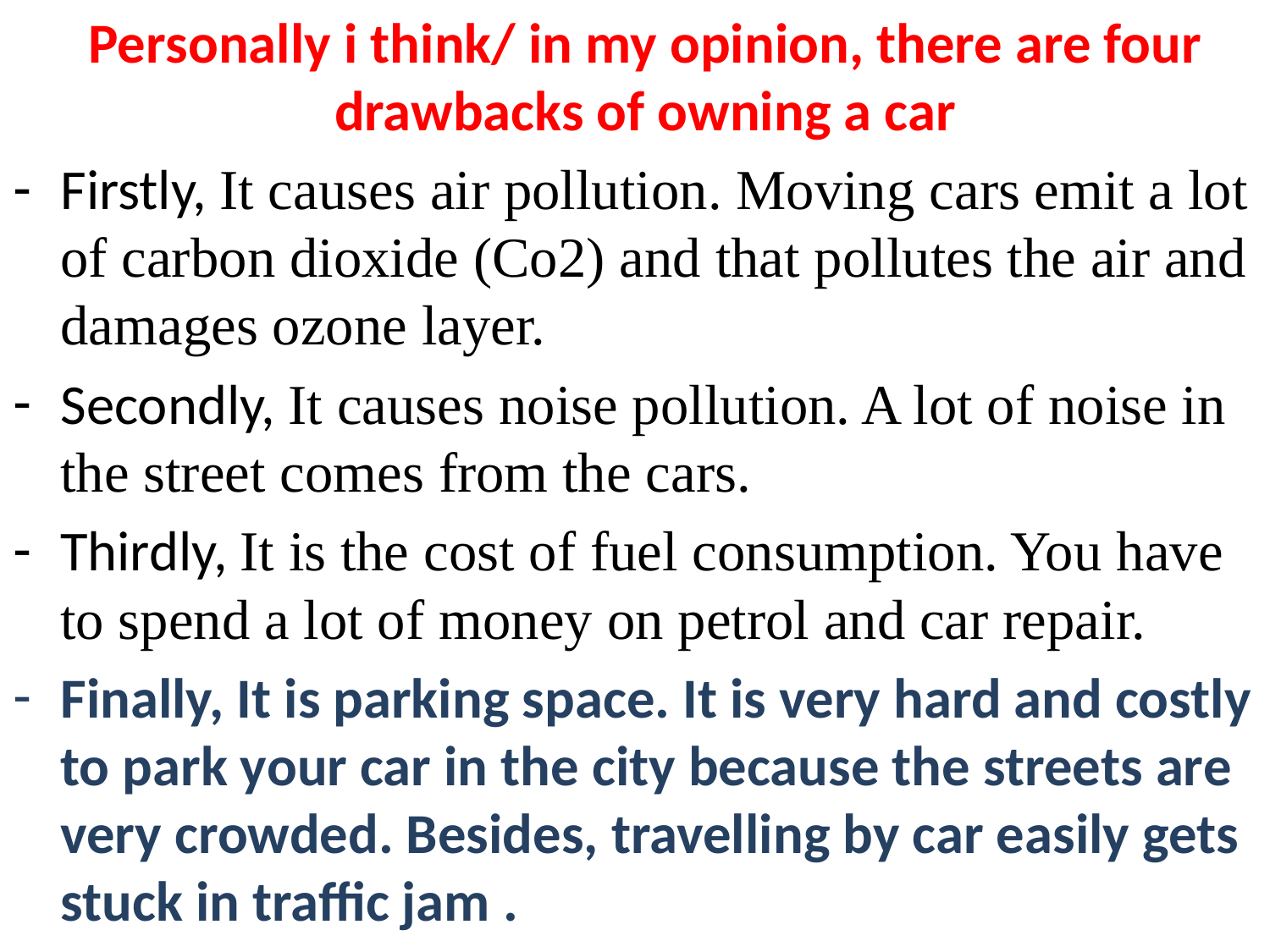

Personally i think/ in my opinion, there are four drawbacks of owning a car
Firstly, It causes air pollution. Moving cars emit a lot of carbon dioxide (Co2) and that pollutes the air and damages ozone layer.
Secondly, It causes noise pollution. A lot of noise in the street comes from the cars.
Thirdly, It is the cost of fuel consumption. You have to spend a lot of money on petrol and car repair.
Finally, It is parking space. It is very hard and costly to park your car in the city because the streets are very crowded. Besides, travelling by car easily gets stuck in traffic jam .

#